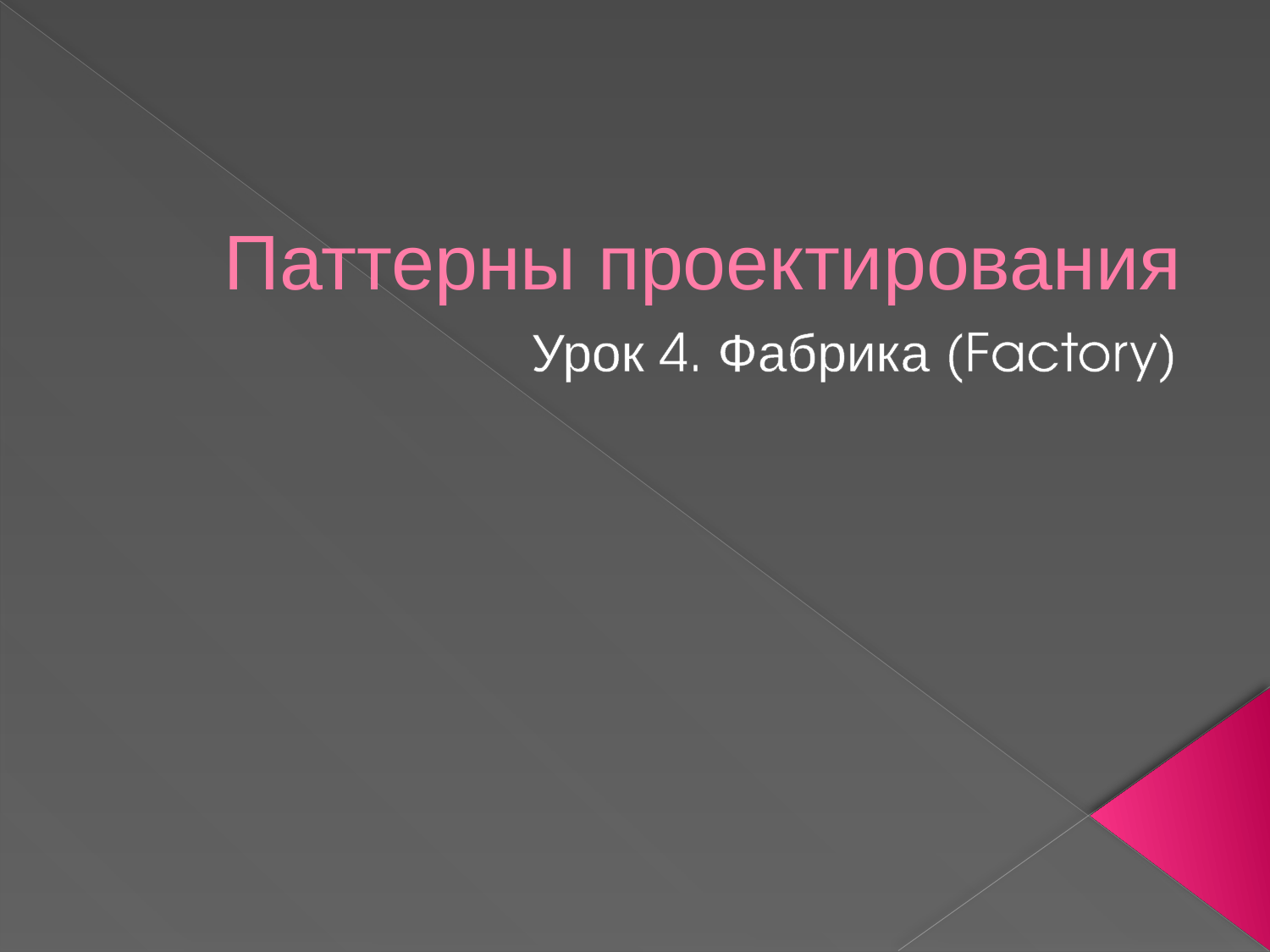

# Паттерны проектирования
Урок 4. Фабрика (Factory)